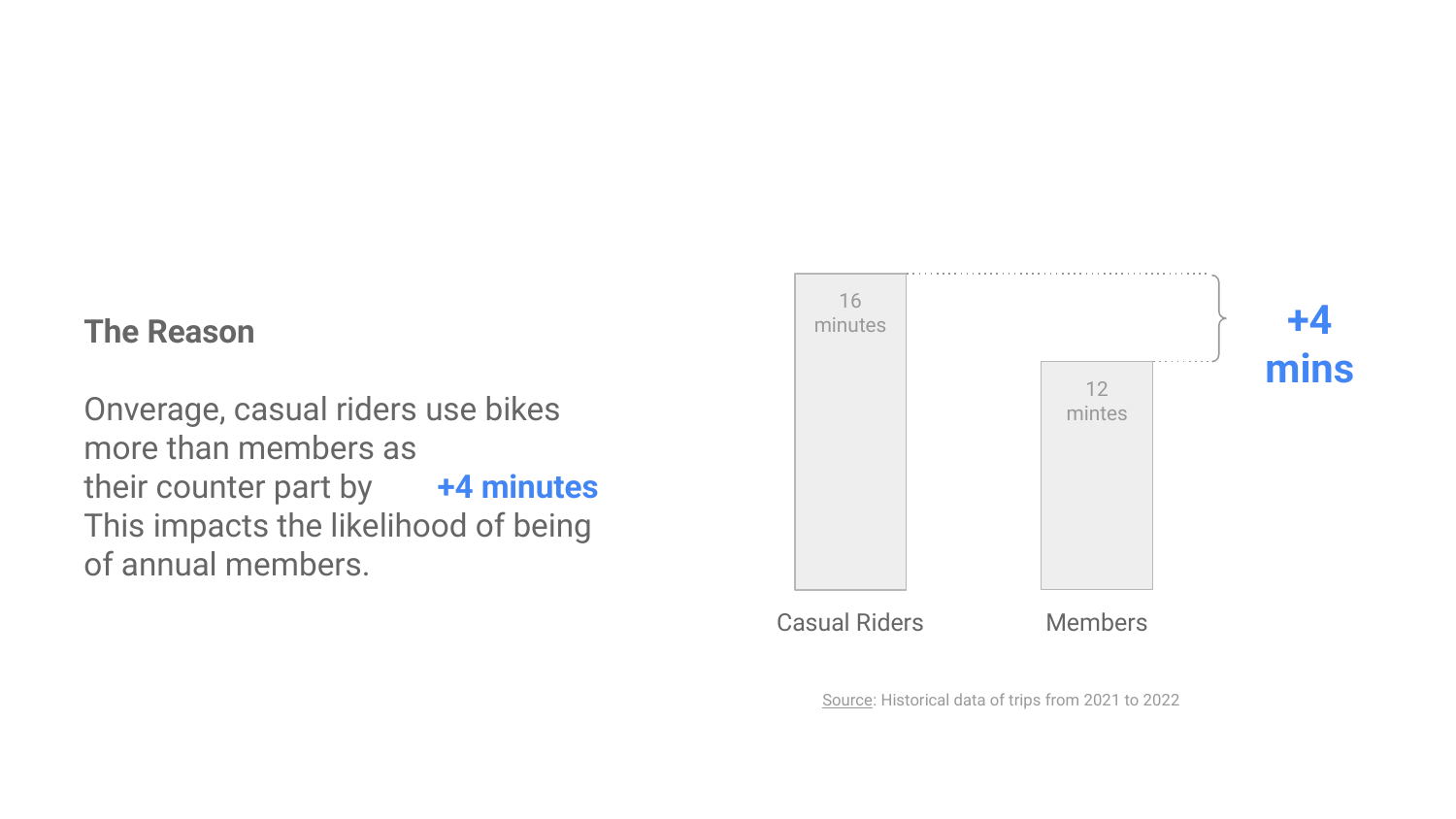

16
minutes

+4 mins
The Reason

Onverage, casual riders use bikes more than members as
their counter part by        +4 minutes
This impacts the likelihood of being of annual members.

12 mintes
Casual Riders
Members
Source: Historical data of trips from 2021 to 2022